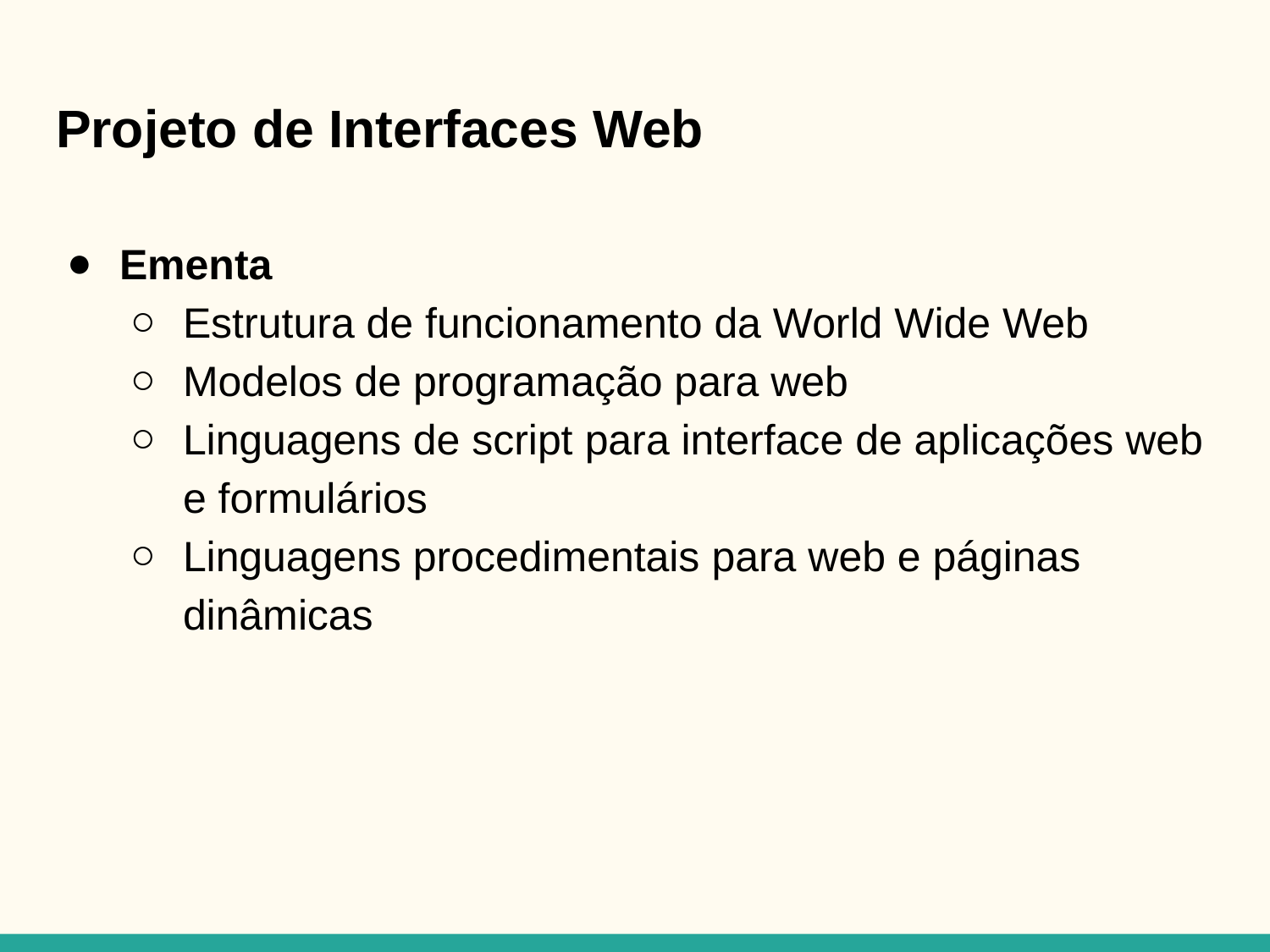

# Projeto de Interfaces Web

Ementa
Estrutura de funcionamento da World Wide Web
Modelos de programação para web
Linguagens de script para interface de aplicações web e formulários
Linguagens procedimentais para web e páginas dinâmicas